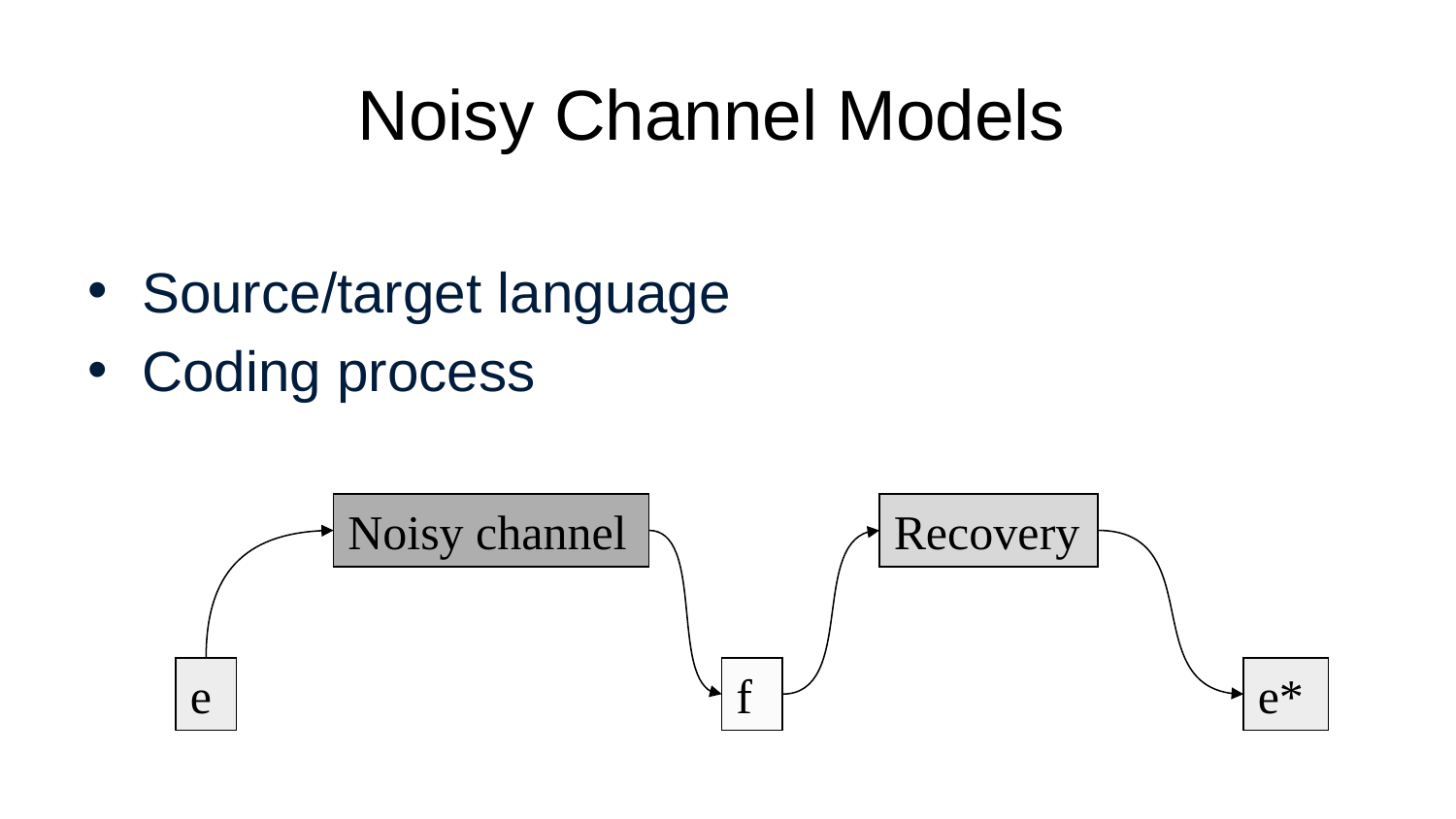

# Noisy Channel Models
Source/target language
Coding process
Noisy channel
Recovery
e
f
e*